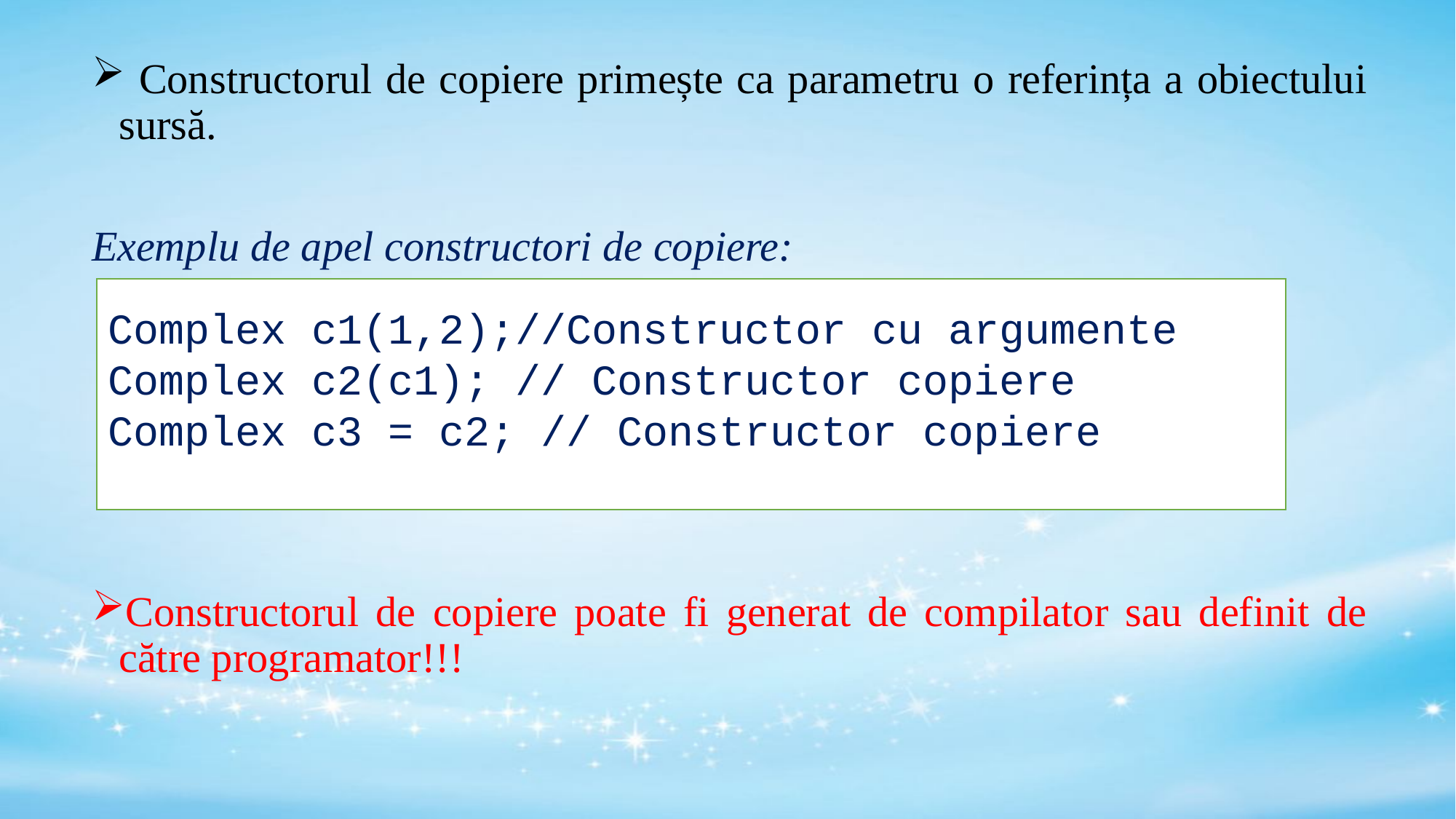

Constructorul de copiere primește ca parametru o referința a obiectului sursă.

Exemplu de apel constructori de copiere:

Constructorul de copiere poate fi generat de compilator sau definit de către programator!!!

Complex c1(1,2);//Constructor cu argumente
Complex c2(c1); // Constructor copiere
Complex c3 = c2; // Constructor copiere